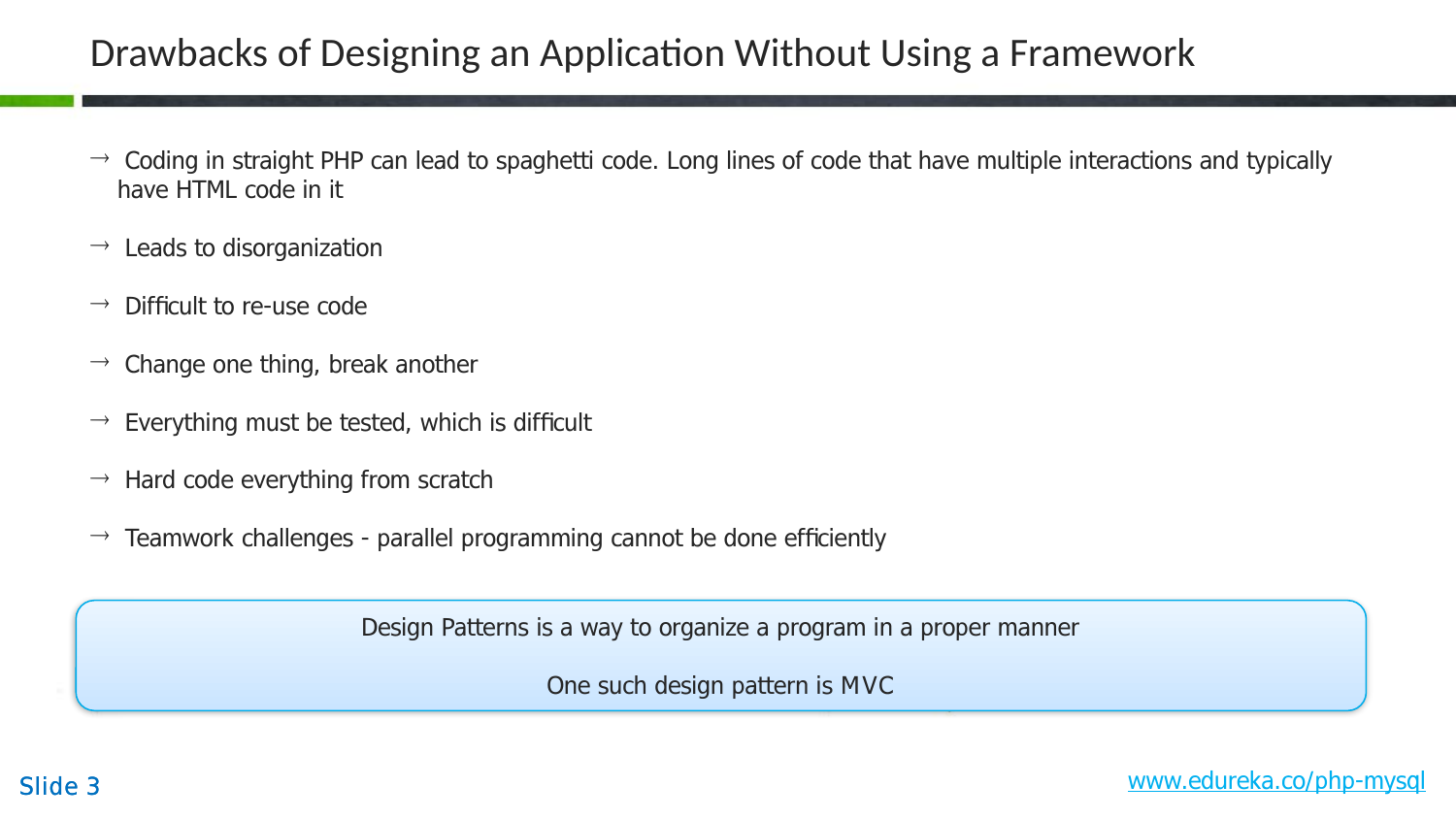

Drawbacks of Designing an Application Without Using a Framework
 Coding in straight PHP can lead to spaghetti code. Long lines of code that have multiple interactions and typically have HTML code in it

 Leads to disorganization

 Difficult to re-use code

 Change one thing, break another

 Everything must be tested, which is difficult

 Hard code everything from scratch

 Teamwork challenges - parallel programming cannot be done efficiently
Design Patterns is a way to organize a program in a proper manner

One such design pattern is MVC